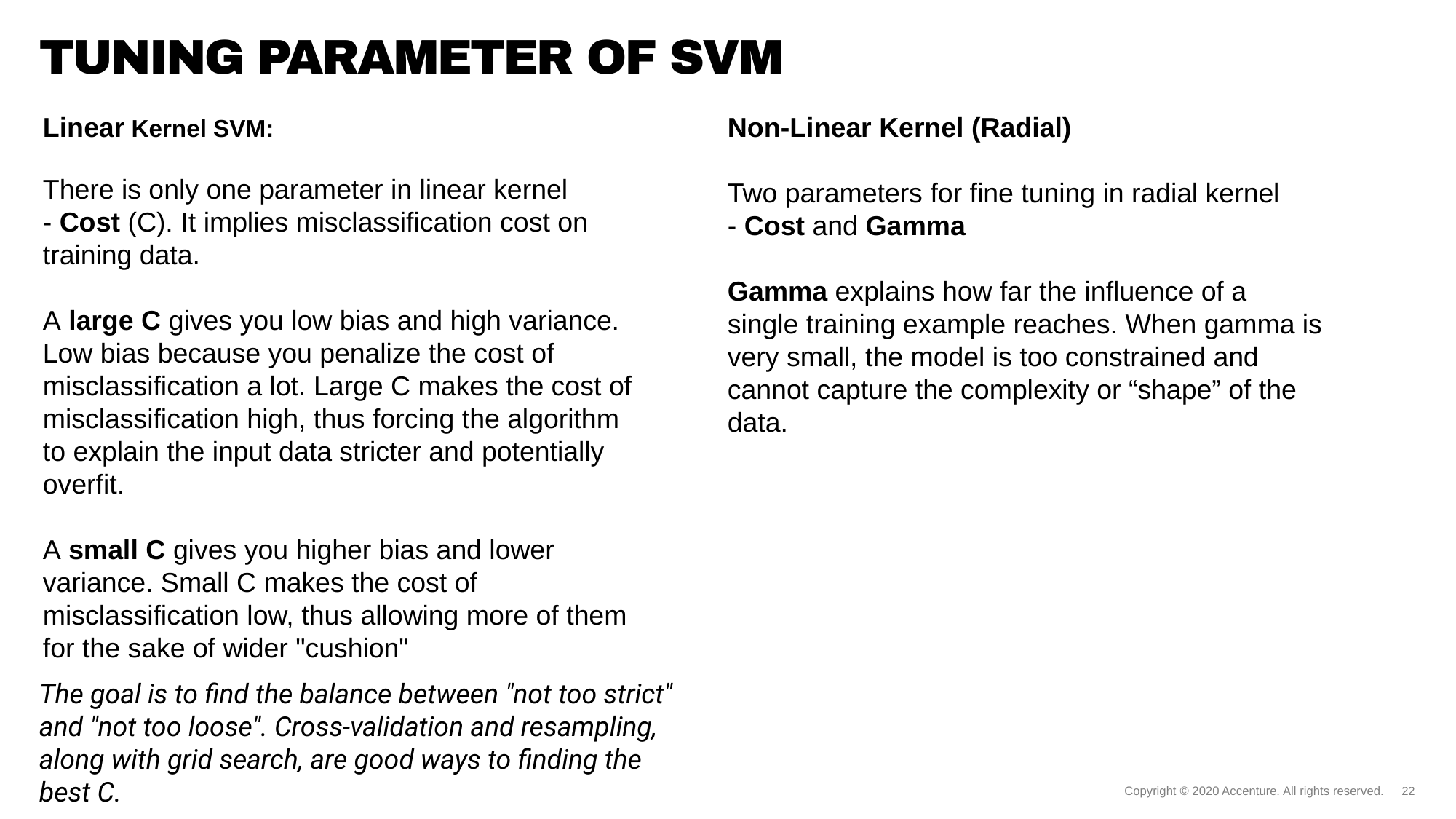

Tuning Parameter of SVM
Linear Kernel SVM:

There is only one parameter in linear kernel - Cost (C). It implies misclassification cost on training data.

A large C gives you low bias and high variance. Low bias because you penalize the cost of misclassification a lot. Large C makes the cost of misclassification high, thus forcing the algorithm to explain the input data stricter and potentially overfit.

A small C gives you higher bias and lower variance. Small C makes the cost of misclassification low, thus allowing more of them for the sake of wider "cushion"
Non-Linear Kernel (Radial)
Two parameters for fine tuning in radial kernel - Cost and Gamma
Gamma explains how far the influence of a single training example reaches. When gamma is very small, the model is too constrained and cannot capture the complexity or “shape” of the data.
The goal is to find the balance between "not too strict" and "not too loose". Cross-validation and resampling, along with grid search, are good ways to finding the best C.